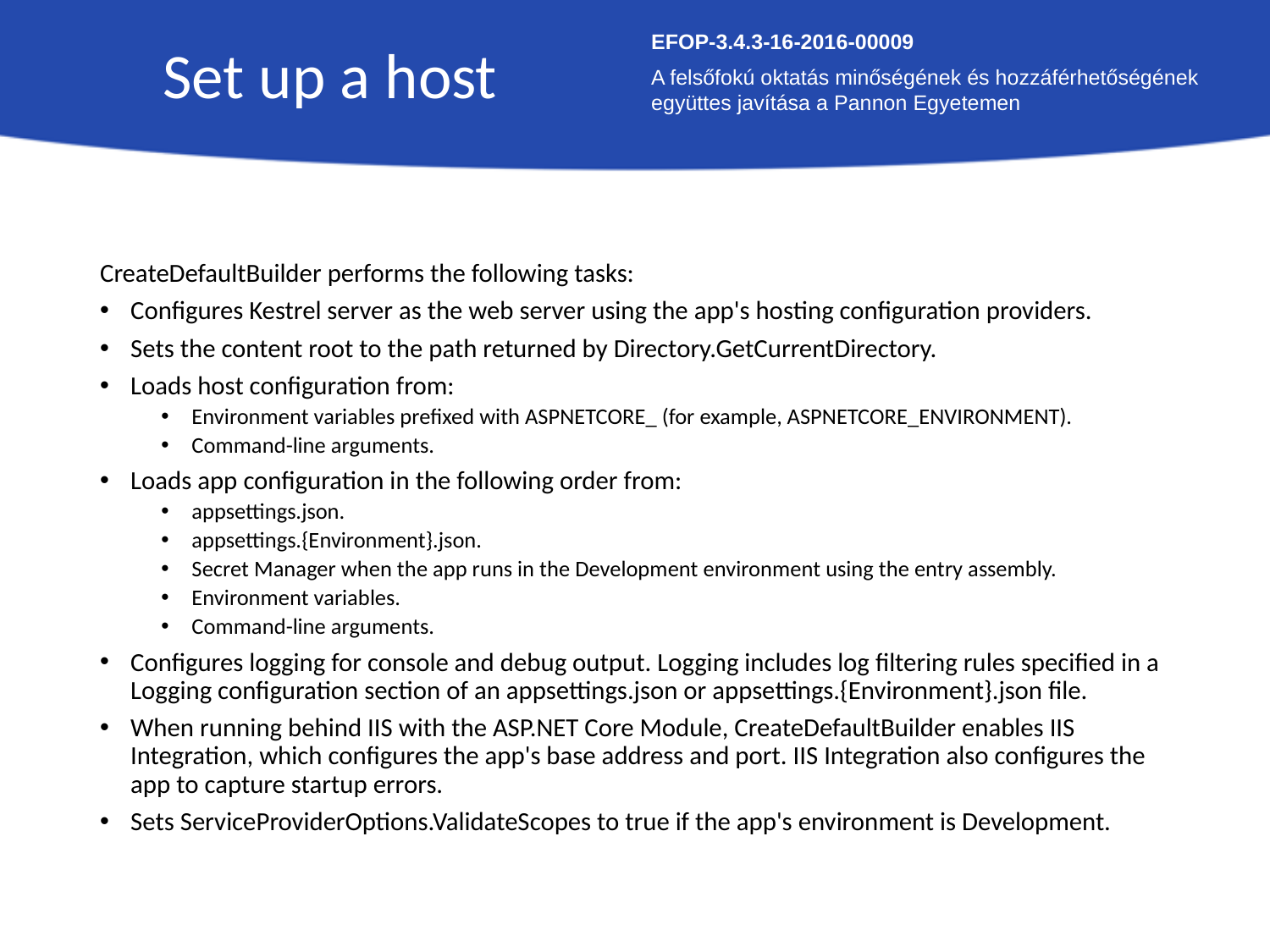

Set up a host
EFOP-3.4.3-16-2016-00009
A felsőfokú oktatás minőségének és hozzáférhetőségének együttes javítása a Pannon Egyetemen
CreateDefaultBuilder performs the following tasks:
Configures Kestrel server as the web server using the app's hosting configuration providers.
Sets the content root to the path returned by Directory.GetCurrentDirectory.
Loads host configuration from:
Environment variables prefixed with ASPNETCORE_ (for example, ASPNETCORE_ENVIRONMENT).
Command-line arguments.
Loads app configuration in the following order from:
appsettings.json.
appsettings.{Environment}.json.
Secret Manager when the app runs in the Development environment using the entry assembly.
Environment variables.
Command-line arguments.
Configures logging for console and debug output. Logging includes log filtering rules specified in a Logging configuration section of an appsettings.json or appsettings.{Environment}.json file.
When running behind IIS with the ASP.NET Core Module, CreateDefaultBuilder enables IIS Integration, which configures the app's base address and port. IIS Integration also configures the app to capture startup errors.
Sets ServiceProviderOptions.ValidateScopes to true if the app's environment is Development.